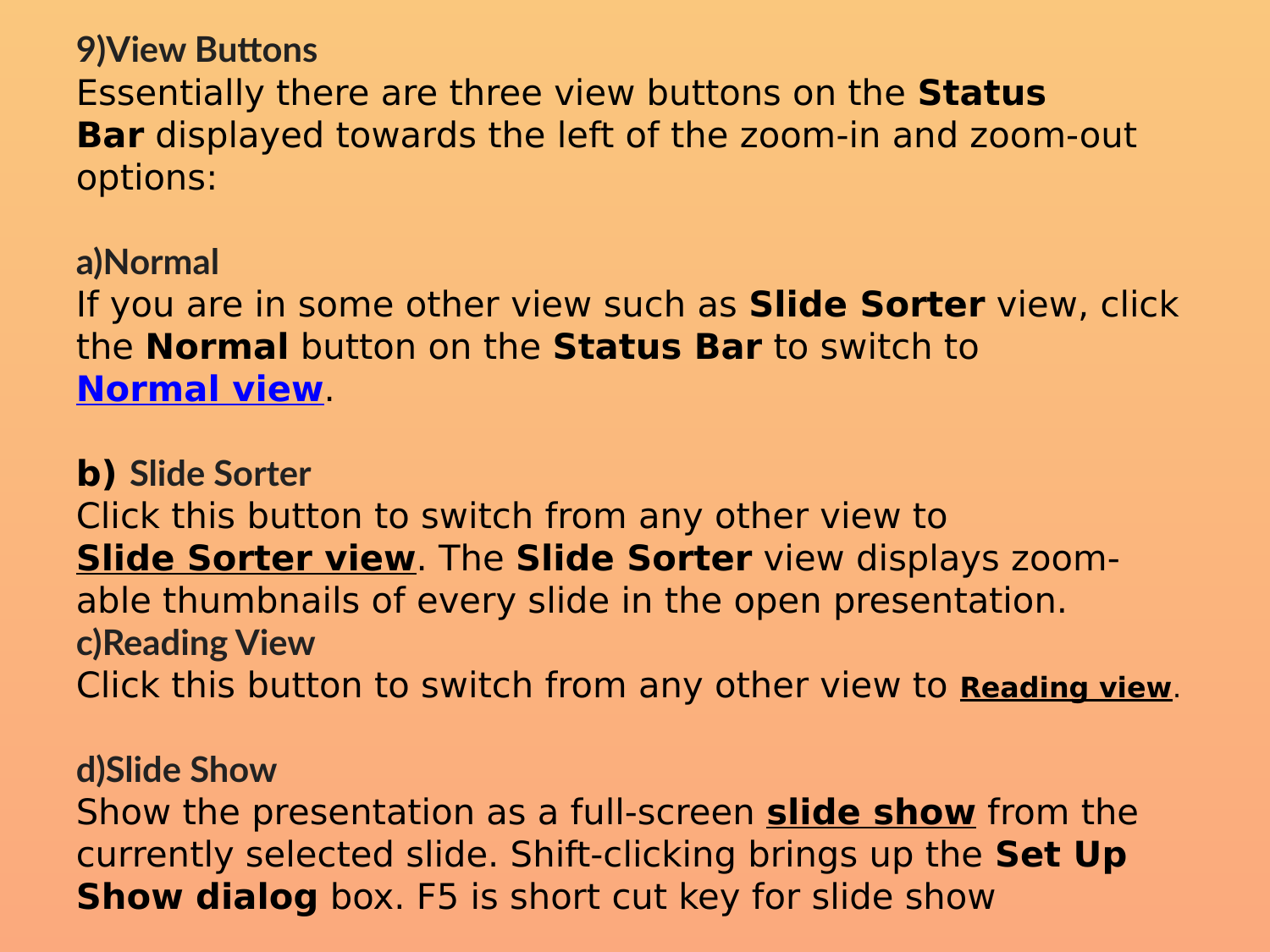

9)View Buttons
Essentially there are three view buttons on the Status Bar displayed towards the left of the zoom-in and zoom-out options:

a)Normal
If you are in some other view such as Slide Sorter view, click the Normal button on the Status Bar to switch to Normal view.

b) Slide Sorter
Click this button to switch from any other view to Slide Sorter view. The Slide Sorter view displays zoom-able thumbnails of every slide in the open presentation.
c)Reading View
Click this button to switch from any other view to Reading view.

d)Slide Show
Show the presentation as a full-screen slide show from the currently selected slide. Shift-clicking brings up the Set Up Show dialog box. F5 is short cut key for slide show